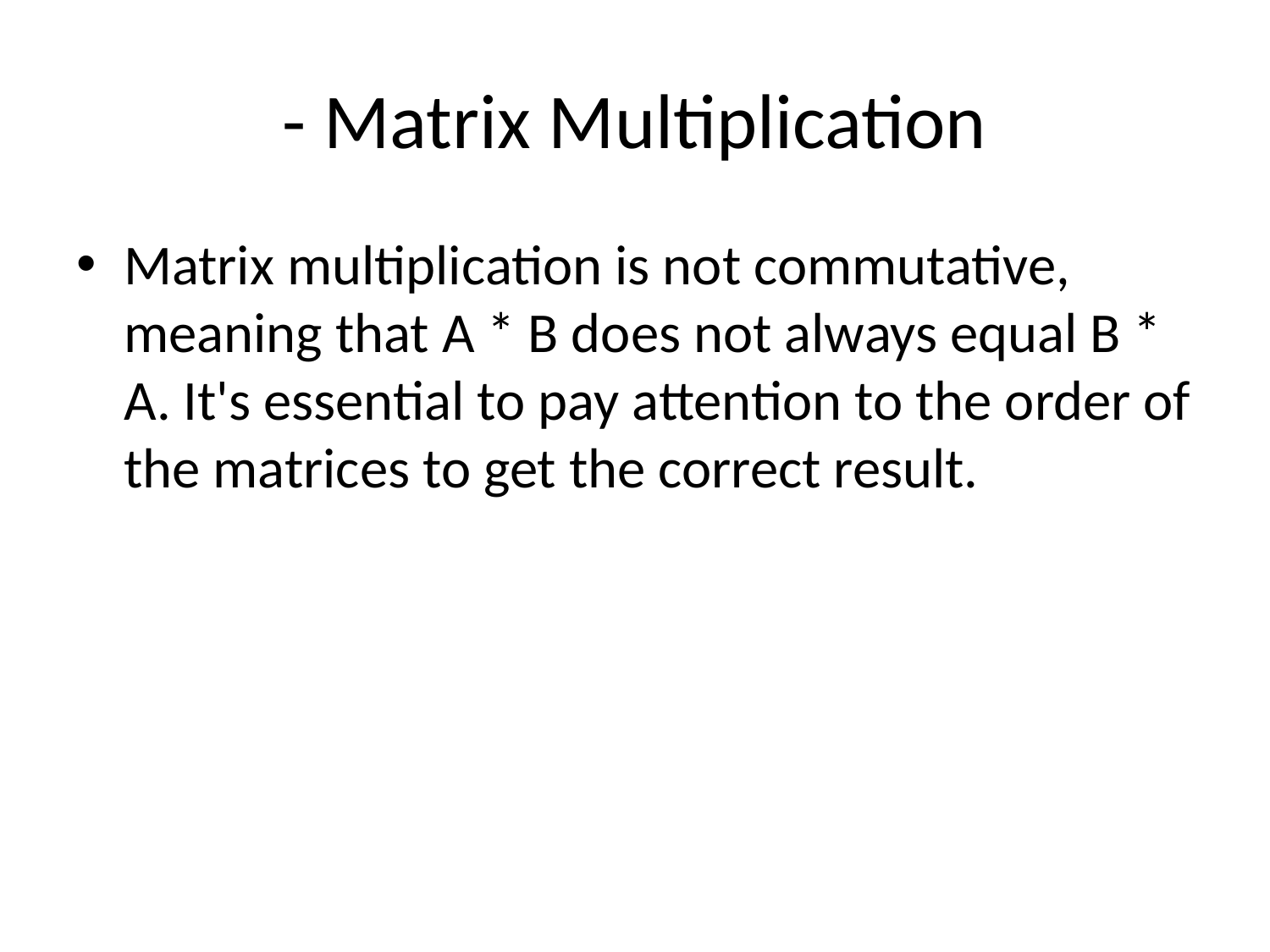

# - Matrix Multiplication
Matrix multiplication is not commutative, meaning that A * B does not always equal B * A. It's essential to pay attention to the order of the matrices to get the correct result.